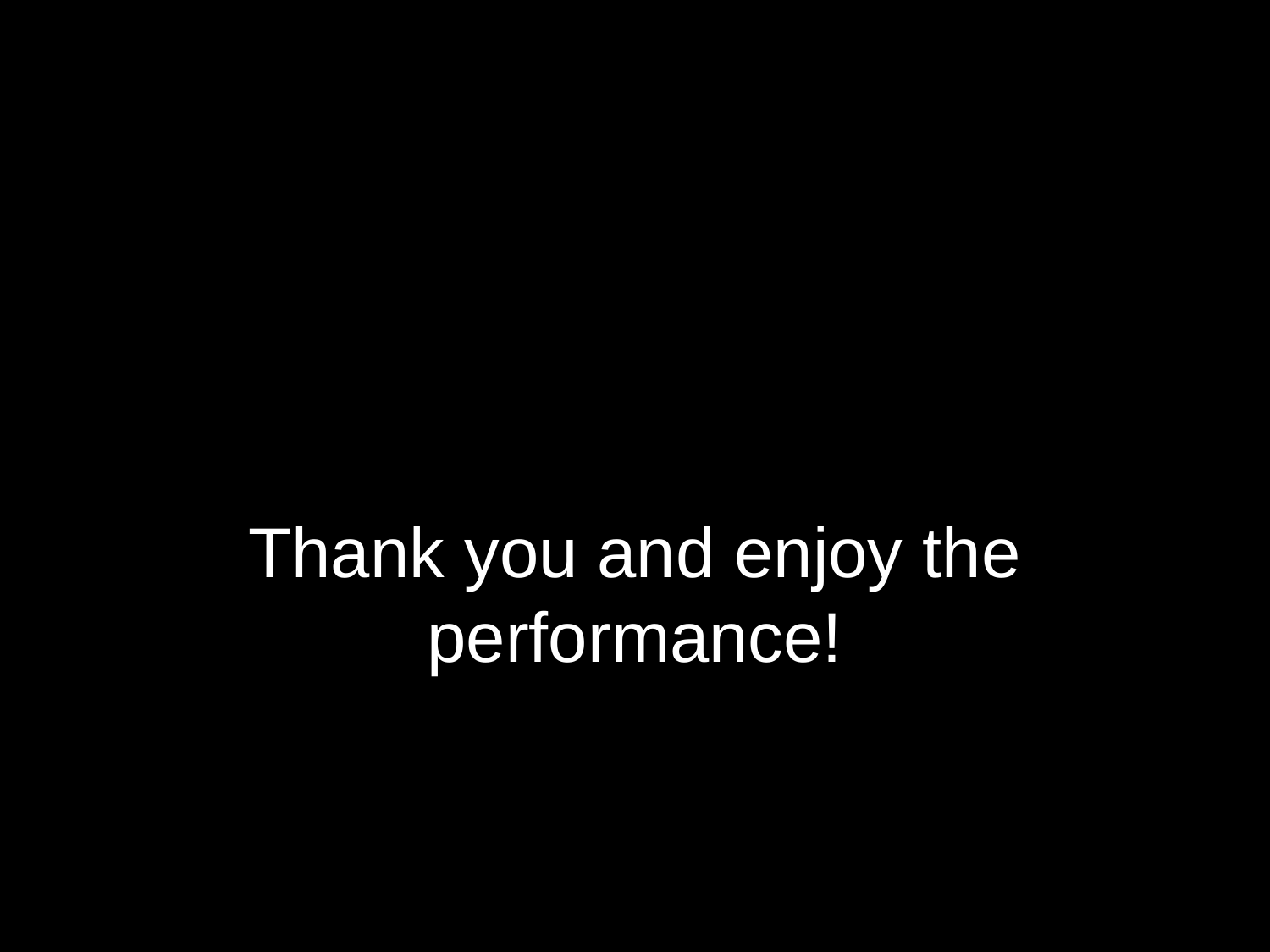

# Thank you and enjoy the performance!